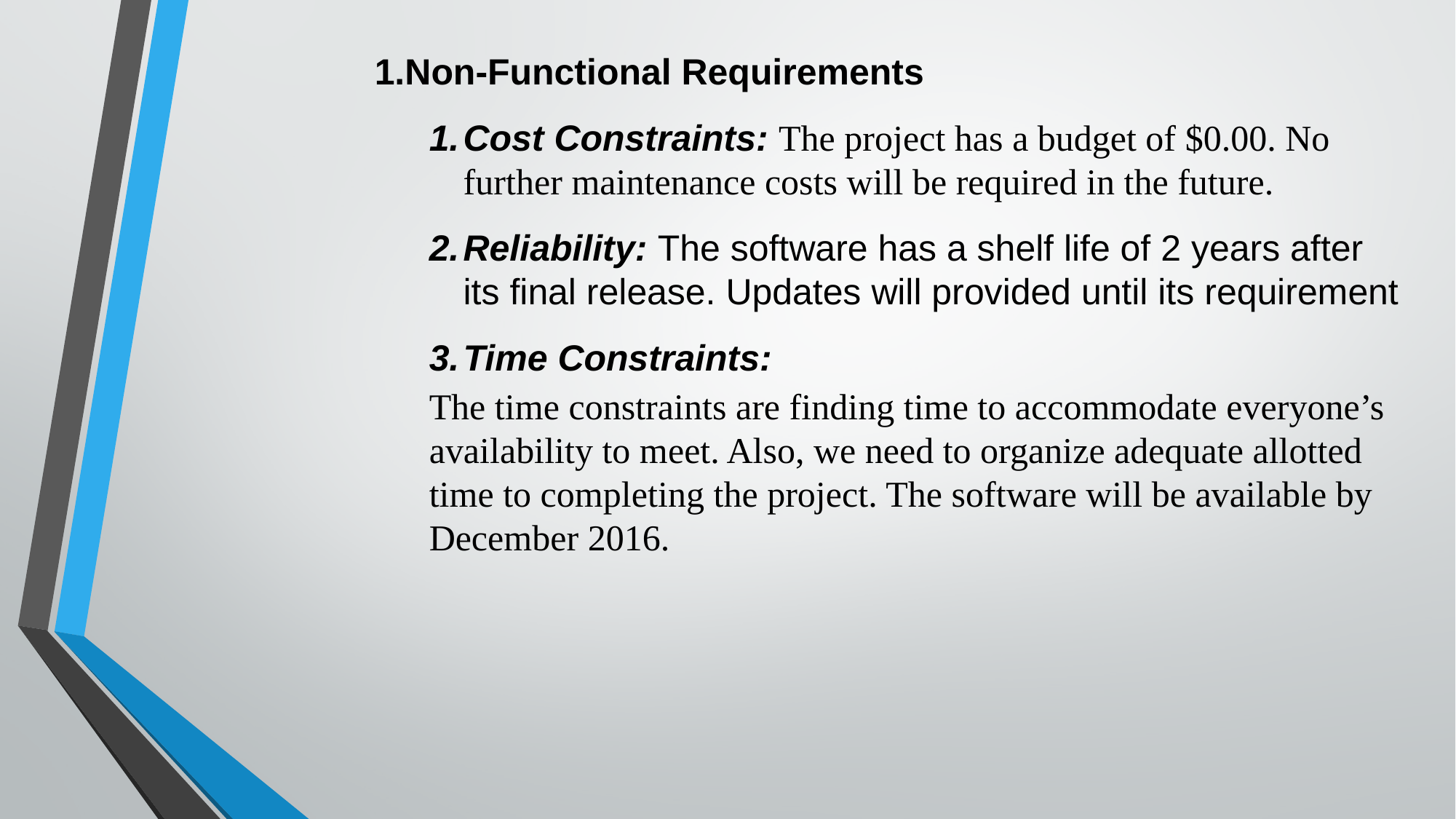

Non-Functional Requirements
Cost Constraints: The project has a budget of $0.00. No further maintenance costs will be required in the future.
Reliability: The software has a shelf life of 2 years after its final release. Updates will provided until its requirement
Time Constraints:
The time constraints are finding time to accommodate everyone’s availability to meet. Also, we need to organize adequate allotted time to completing the project. The software will be available by December 2016.